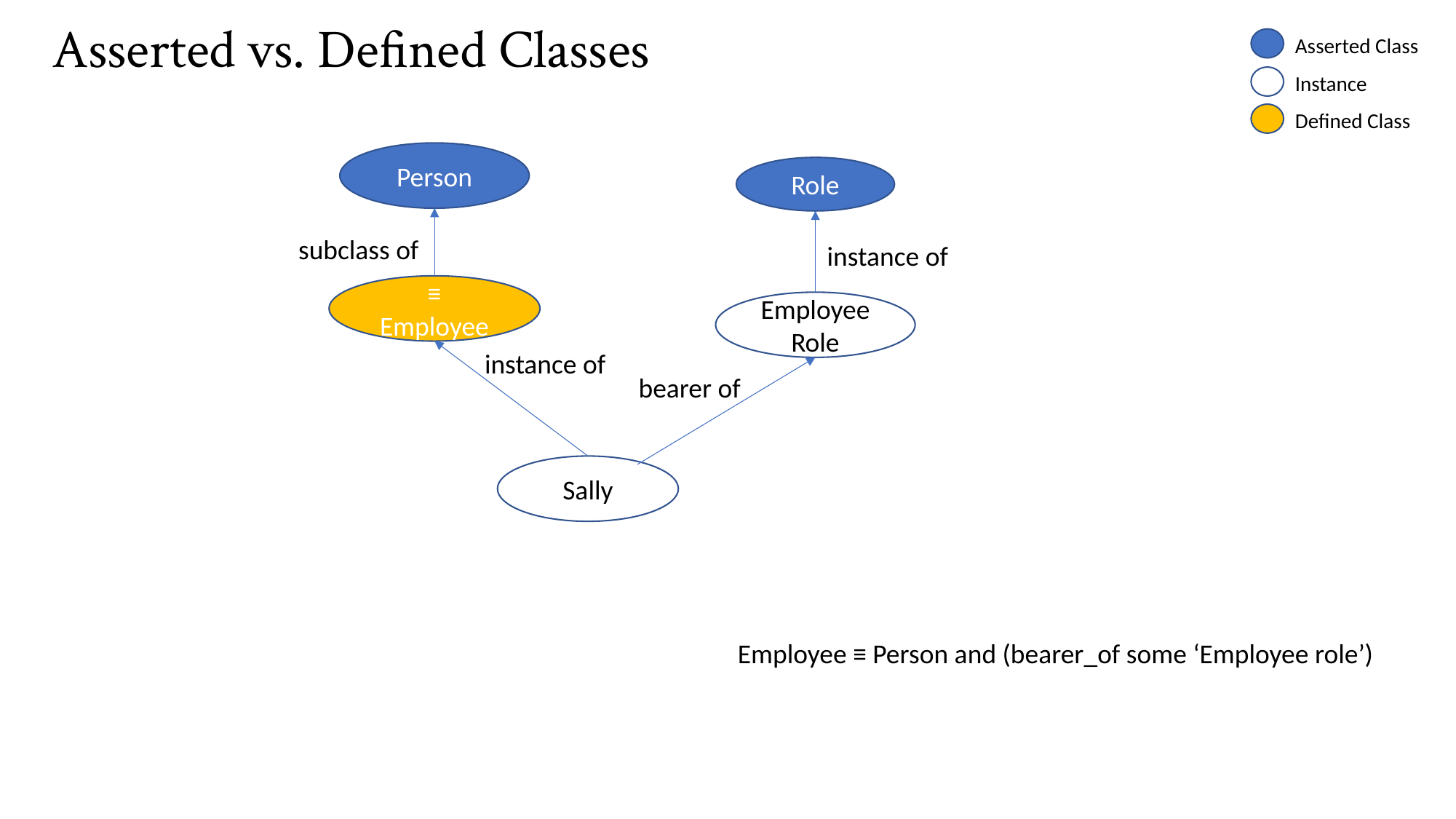

Asserted vs. Defined Classes

Asserted Class

Instance

Defined Class

Person
Role
subclass of
instance of
≡ Employee
Employee Role
instance of
bearer of
Sally
Employee ≡ Person and (bearer_of some ‘Employee role’)